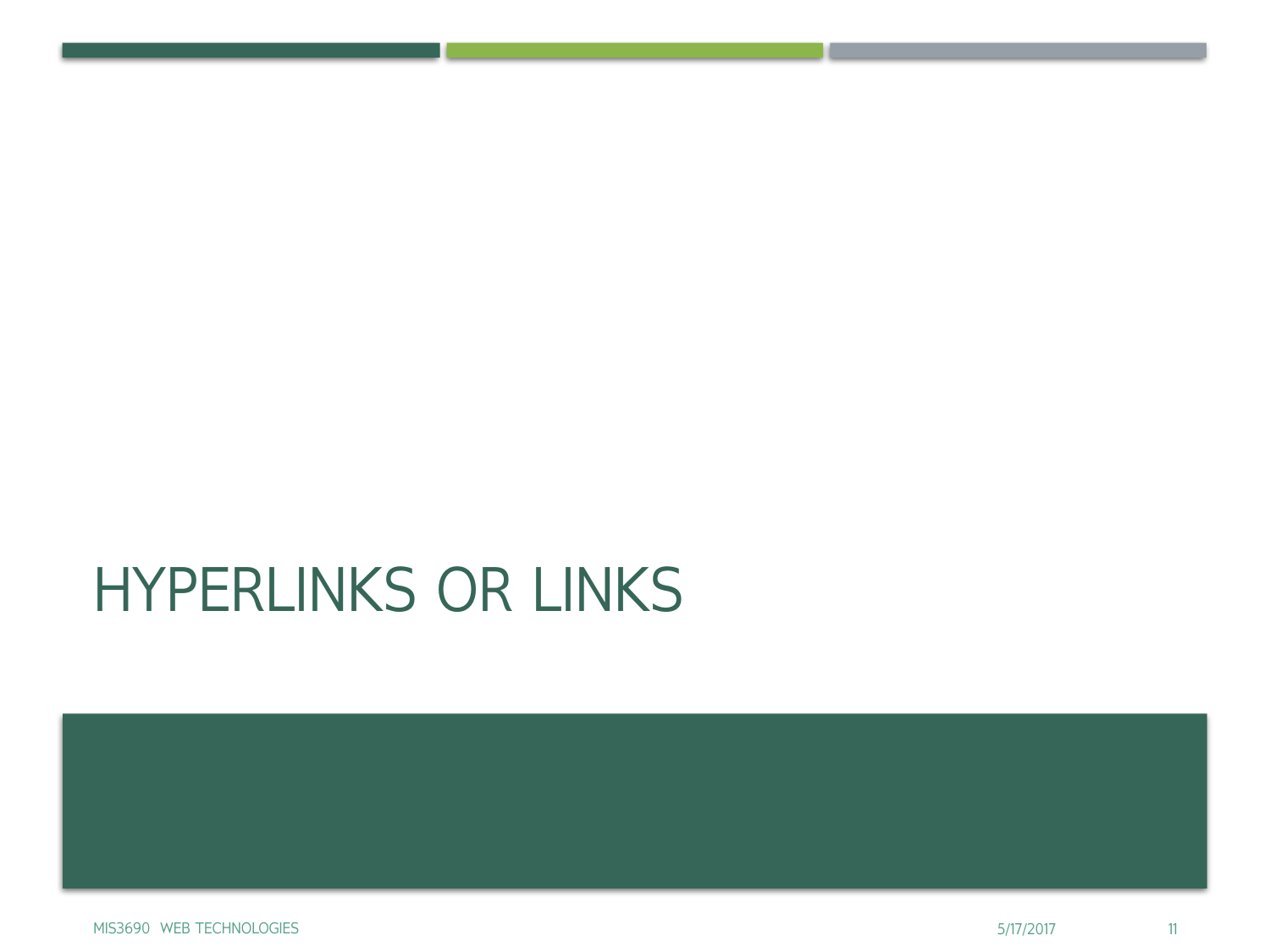

# Hyperlinks or Links

MIS3690  Web Technologies
5/17/2017
11